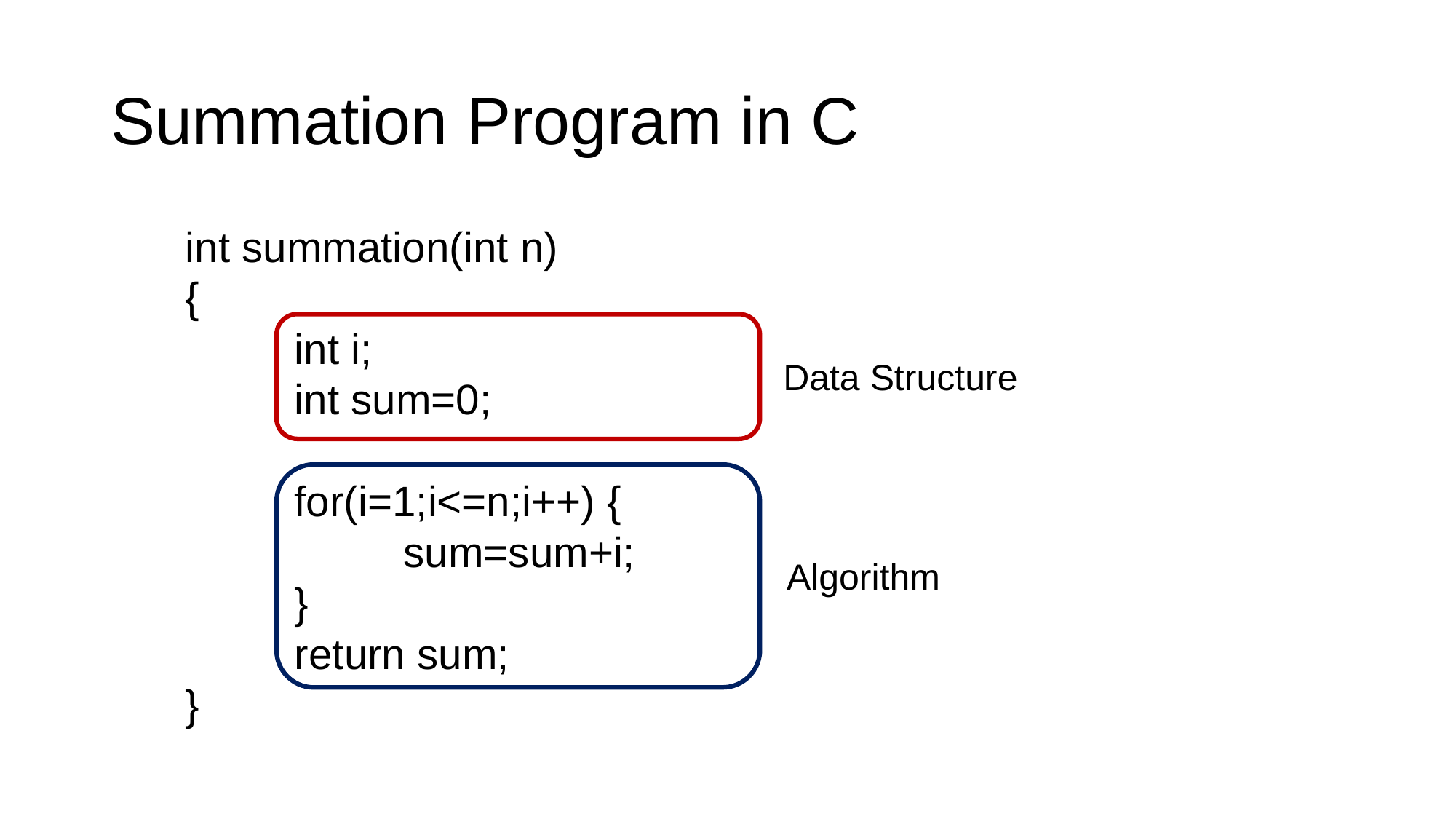

# Summation Program in C
int summation(int n)
{
	int i;
	int sum=0;

	for(i=1;i<=n;i++) {
		sum=sum+i;
	}
	return sum;
}

Data Structure

Algorithm